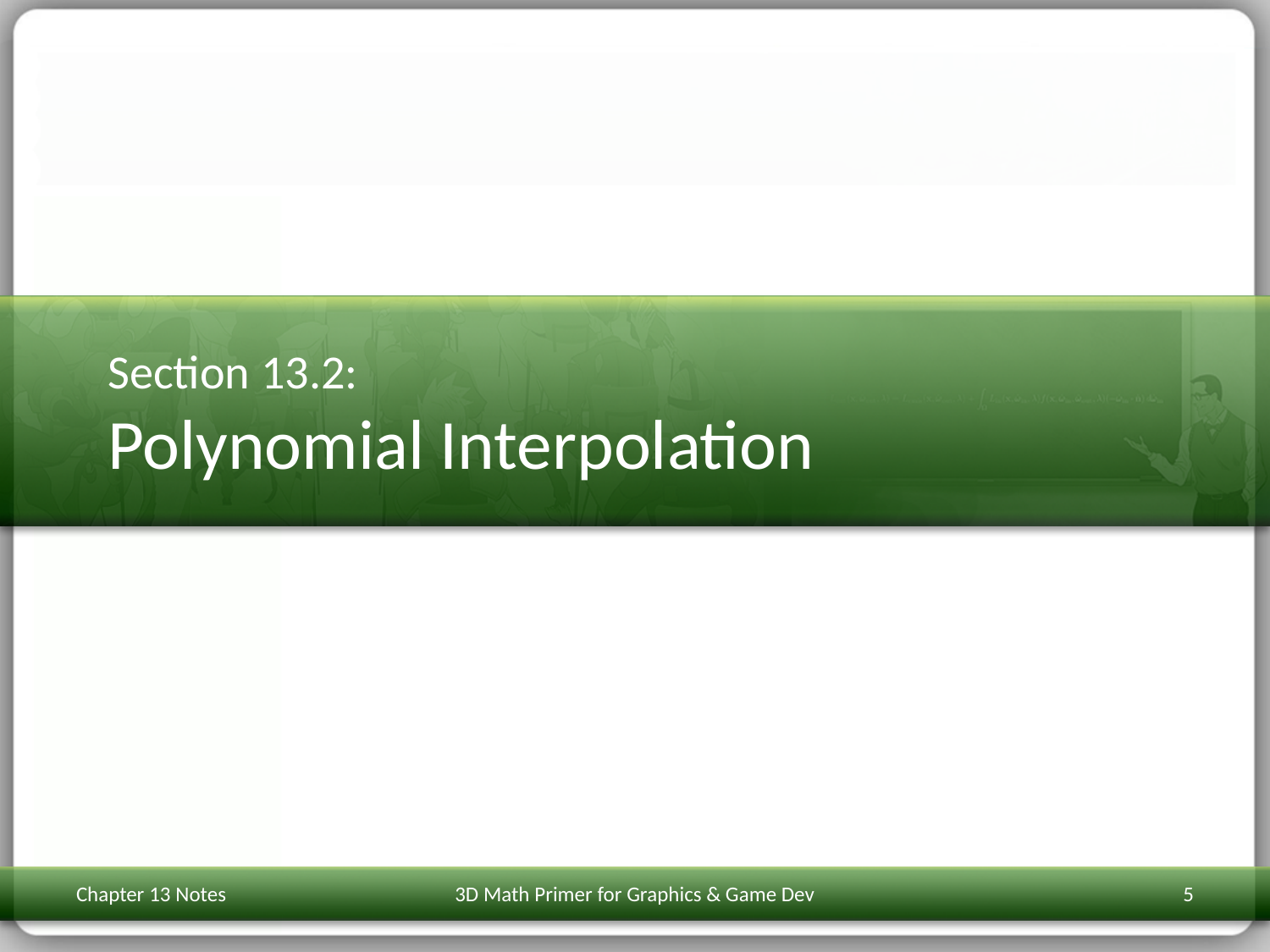

# Section 13.2: Polynomial Interpolation
Chapter 13 Notes
3D Math Primer for Graphics & Game Dev
5